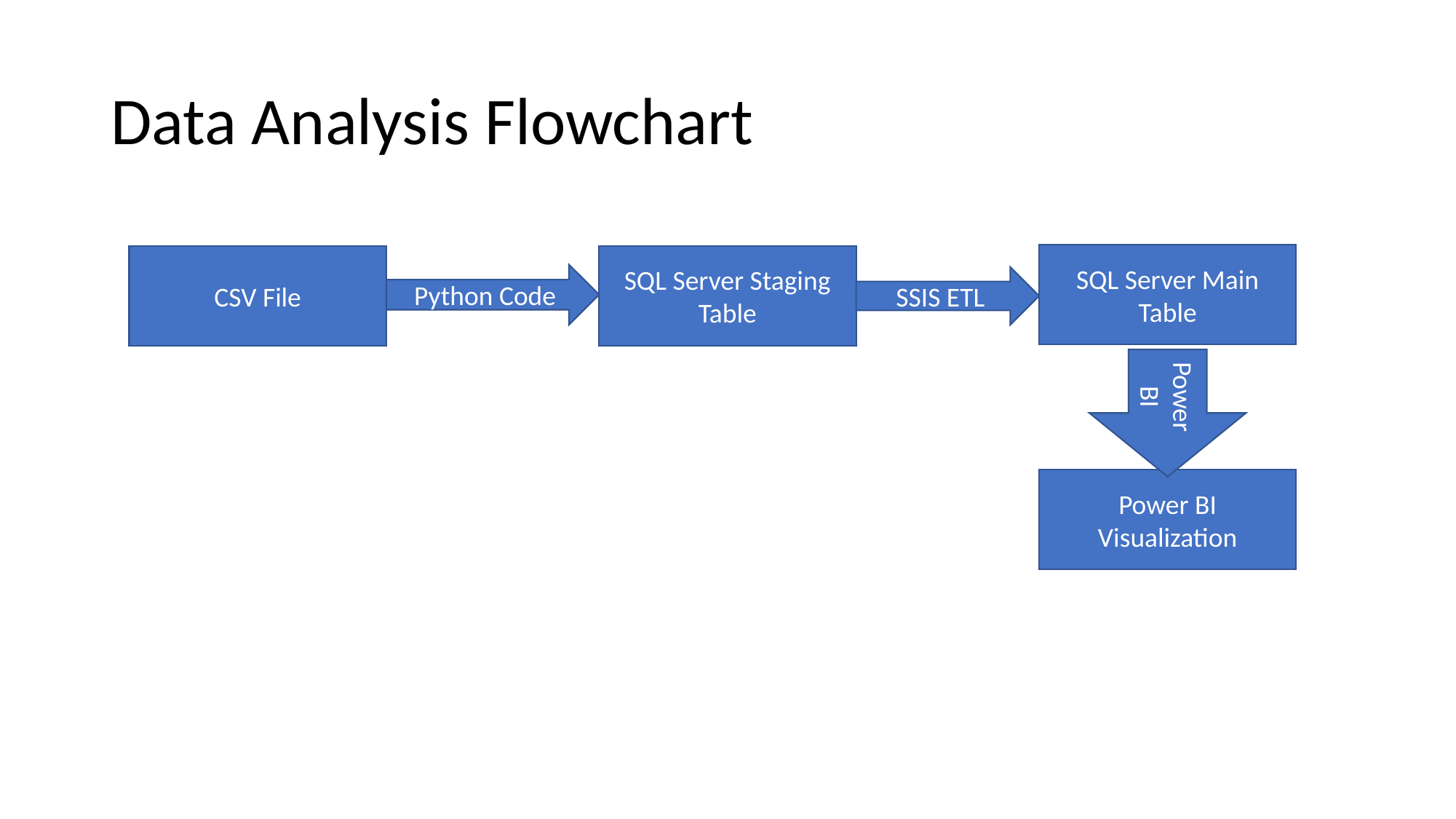

# Data Analysis Flowchart
SQL Server Main Table
CSV File
SQL Server Staging Table
Python Code
SSIS ETL
PowerBI
Power BI Visualization